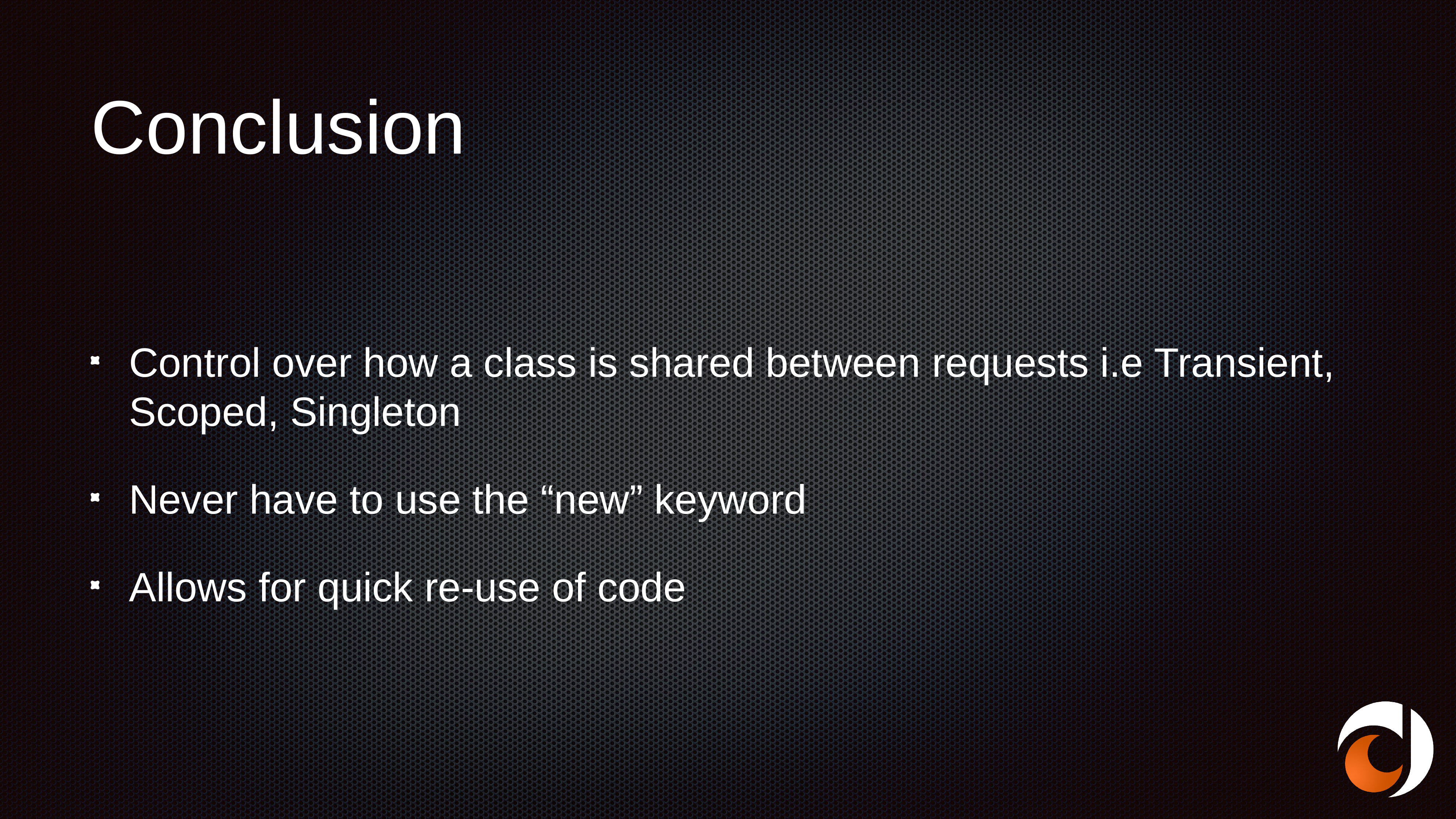

# Conclusion
Control over how a class is shared between requests i.e Transient, Scoped, Singleton
Never have to use the “new” keyword
Allows for quick re-use of code